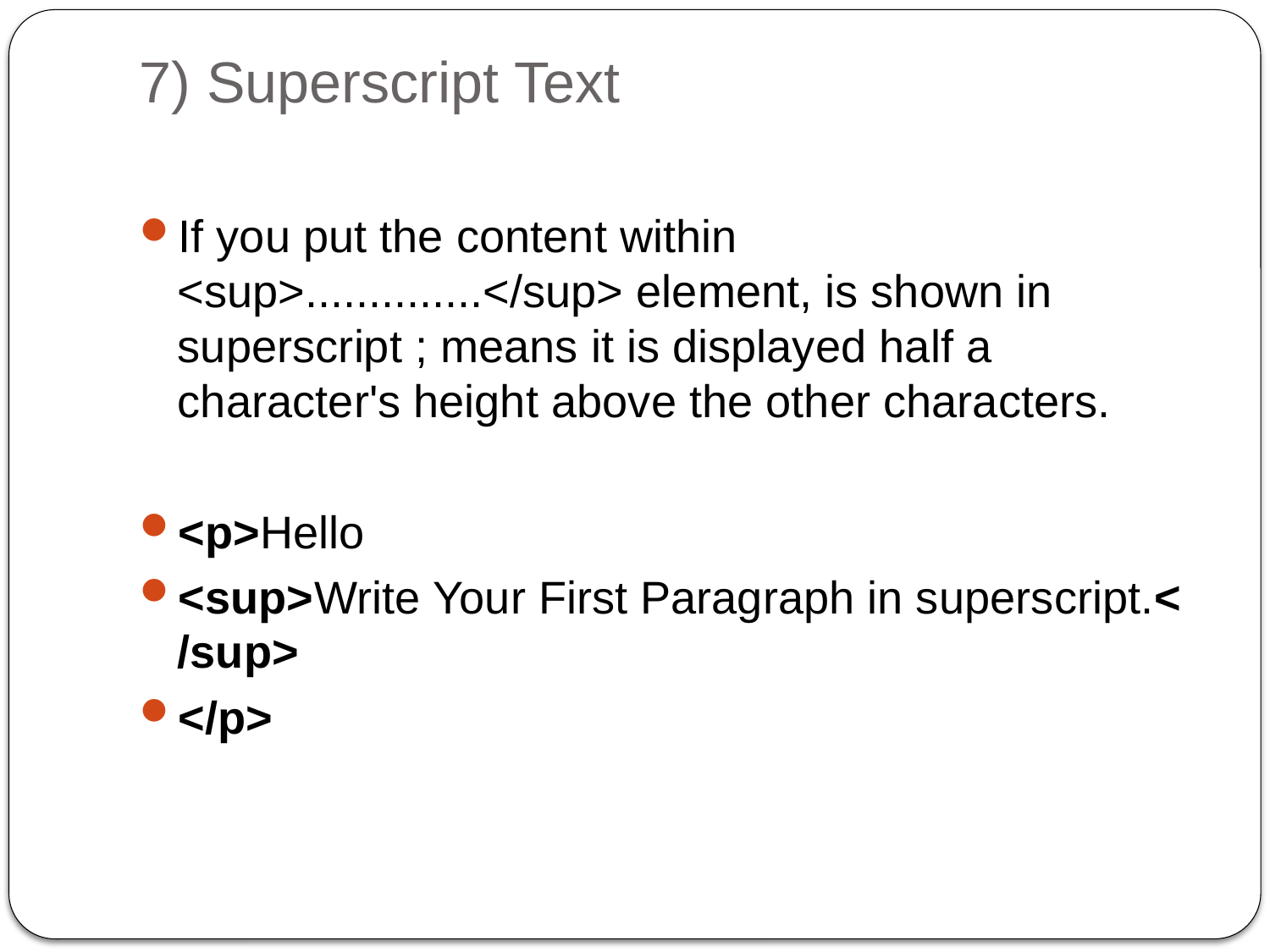

# 7) Superscript Text
If you put the content within <sup>..............</sup> element, is shown in superscript ; means it is displayed half a character's height above the other characters.

<p>Hello
<sup>Write Your First Paragraph in superscript.</sup>
</p>